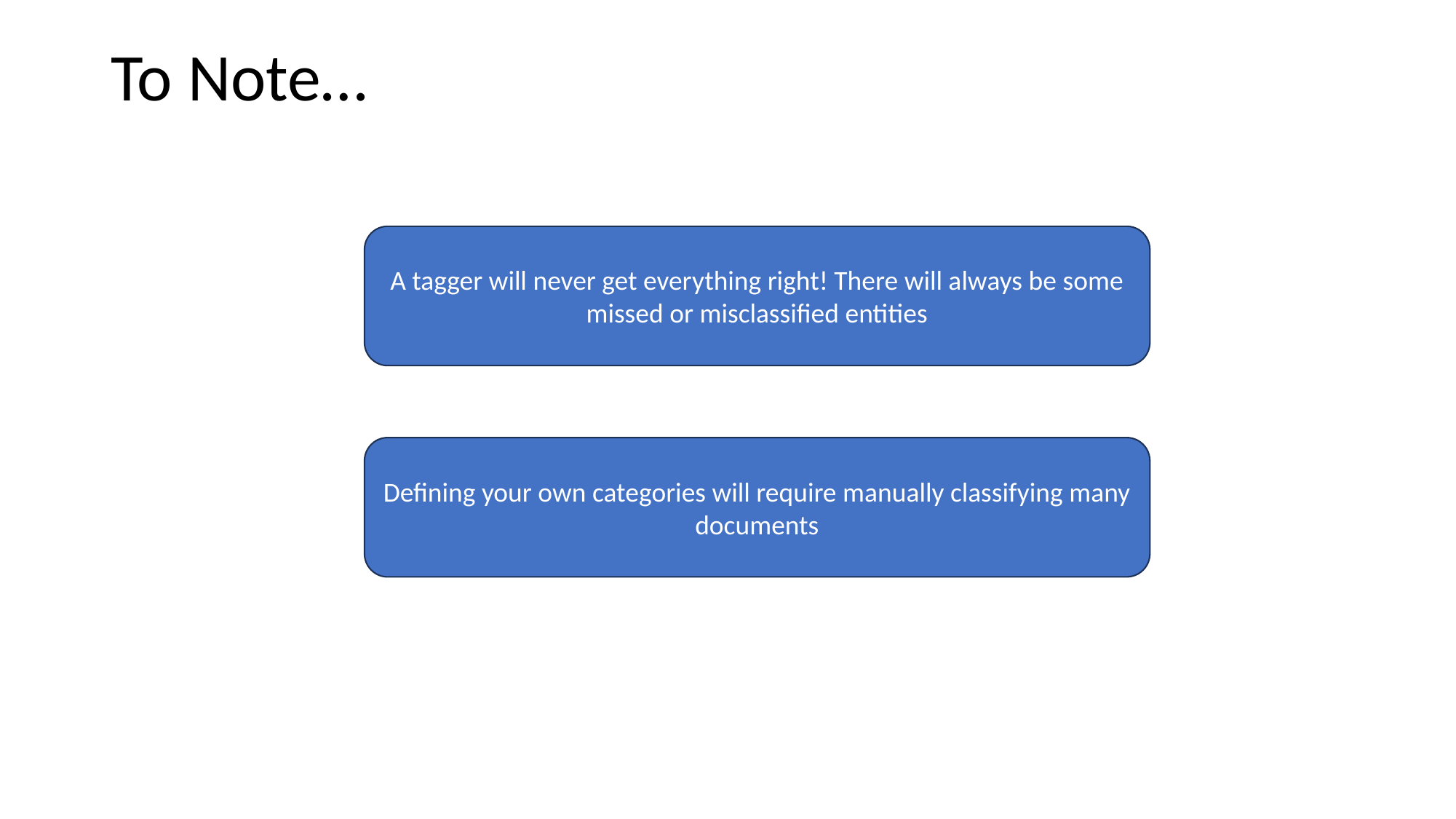

# To Note…
A tagger will never get everything right! There will always be some missed or misclassified entities
Defining your own categories will require manually classifying many documents